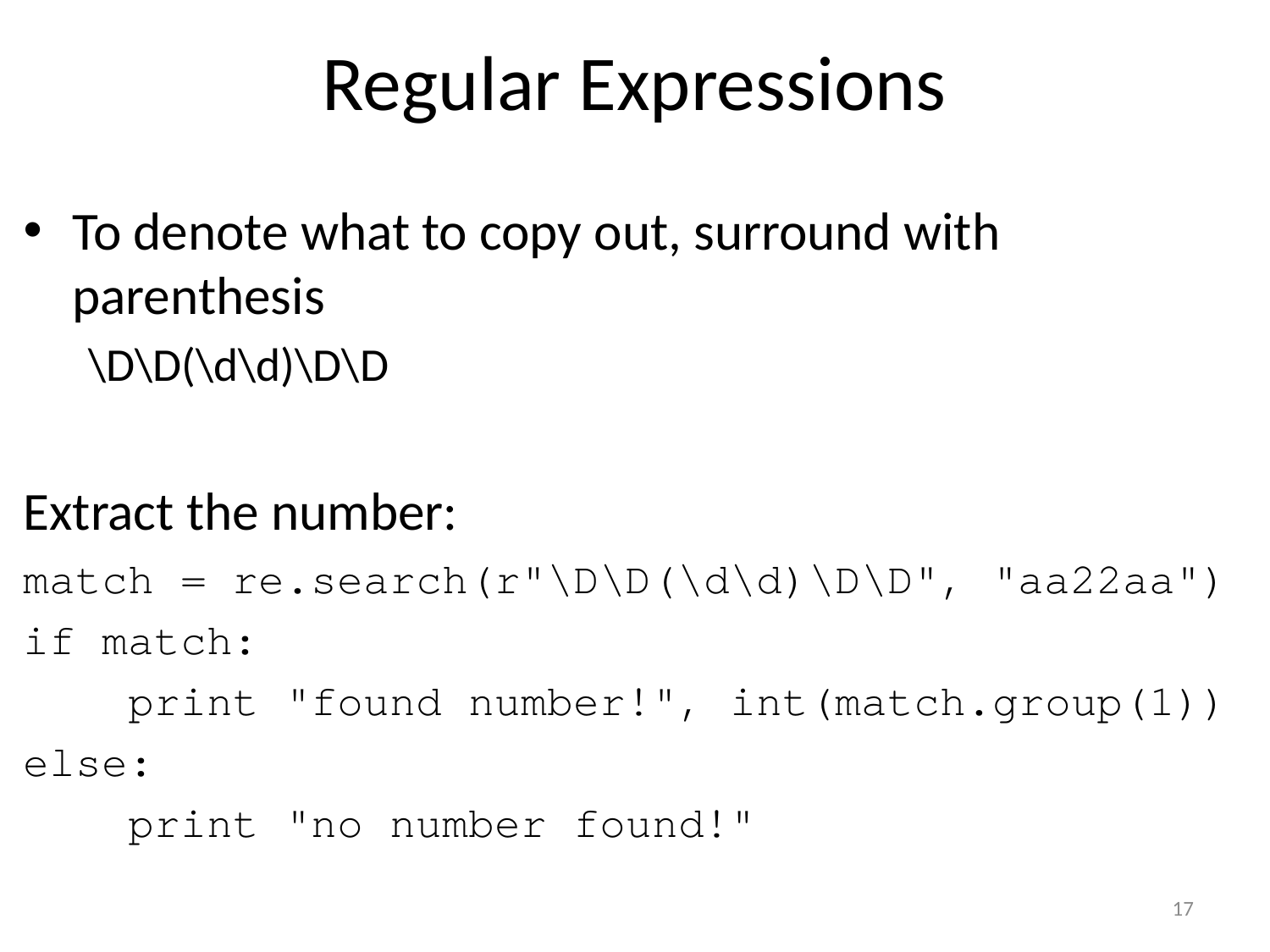

# Regular Expressions
To denote what to copy out, surround with parenthesis
	\D\D(\d\d)\D\D

Extract the number:
match = re.search(r"\D\D(\d\d)\D\D", "aa22aa")
if match:
    print "found number!", int(match.group(1))
else:
    print "no number found!"

17